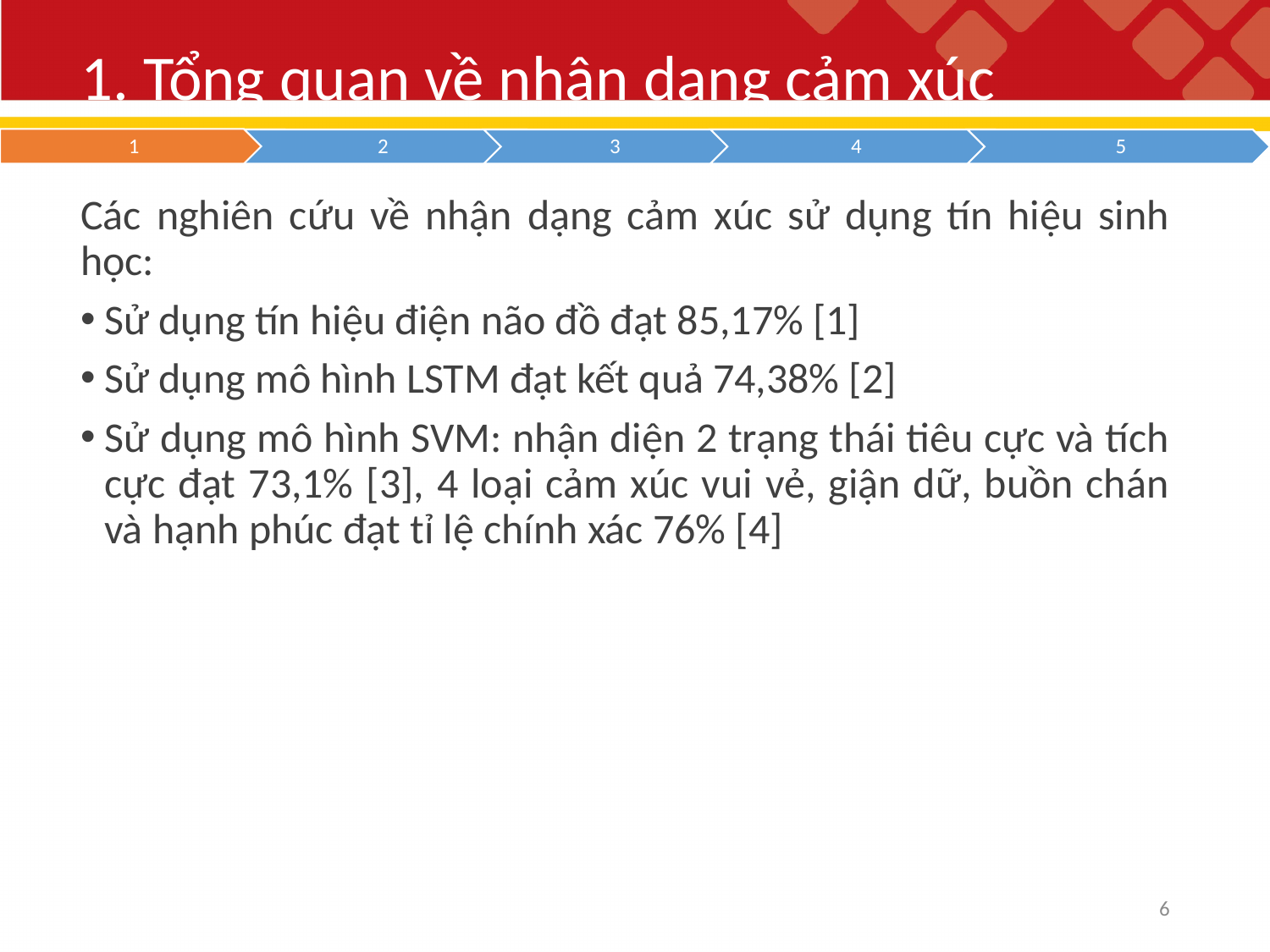

# 1. Tổng quan về nhận dạng cảm xúc
1

                         1
                       2
                     3
                        4
5
Các nghiên cứu về nhận dạng cảm xúc sử dụng tín hiệu sinh học:
Sử dụng tín hiệu điện não đồ đạt 85,17% [1]
Sử dụng mô hình LSTM đạt kết quả 74,38% [2]
Sử dụng mô hình SVM: nhận diện 2 trạng thái tiêu cực và tích cực đạt 73,1% [3], 4 loại cảm xúc vui vẻ, giận dữ, buồn chán và hạnh phúc đạt tỉ lệ chính xác 76% [4]
6